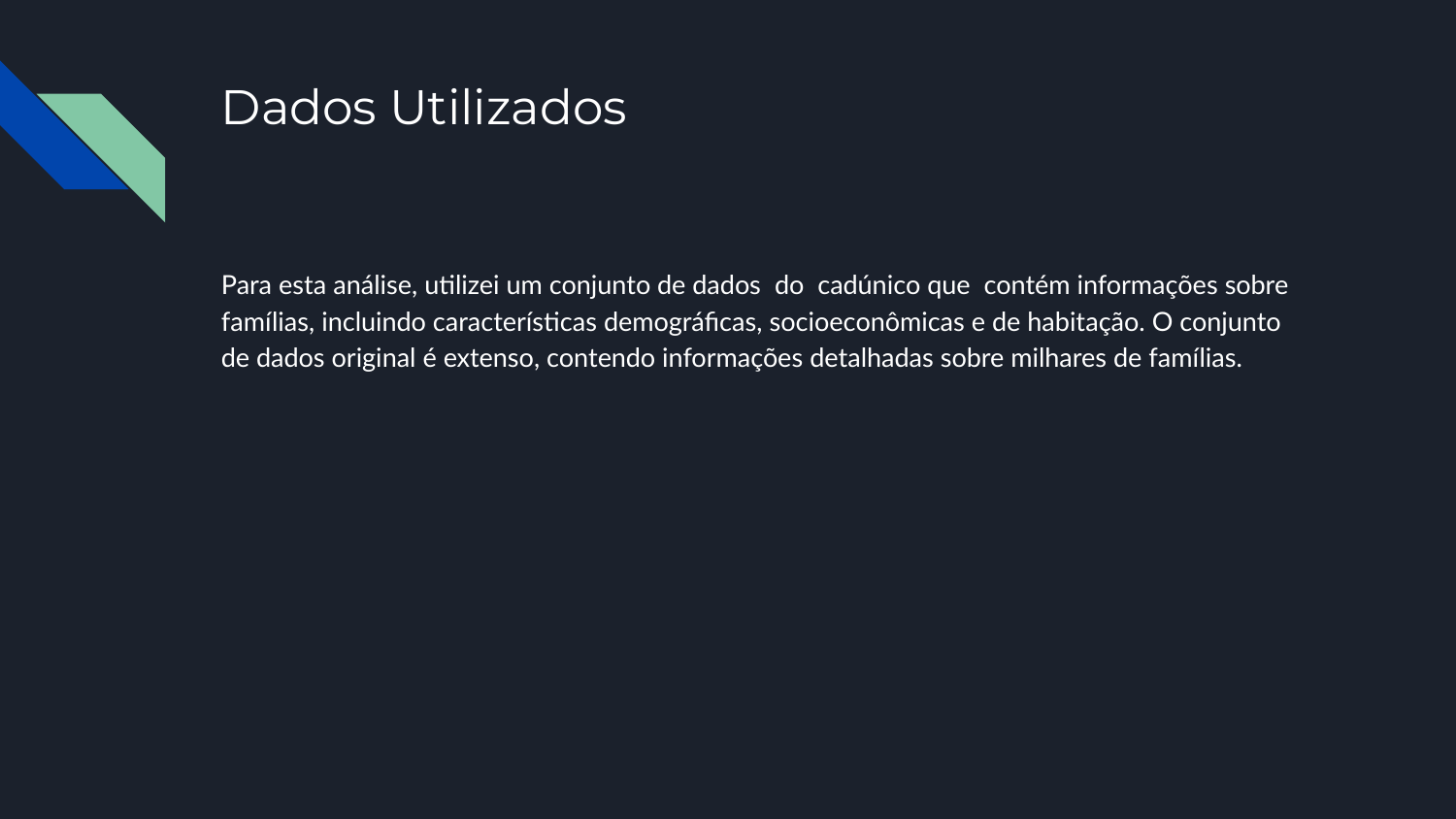

# Dados Utilizados
Para esta análise, utilizei um conjunto de dados  do  cadúnico que  contém informações sobre famílias, incluindo características demográficas, socioeconômicas e de habitação. O conjunto de dados original é extenso, contendo informações detalhadas sobre milhares de famílias.